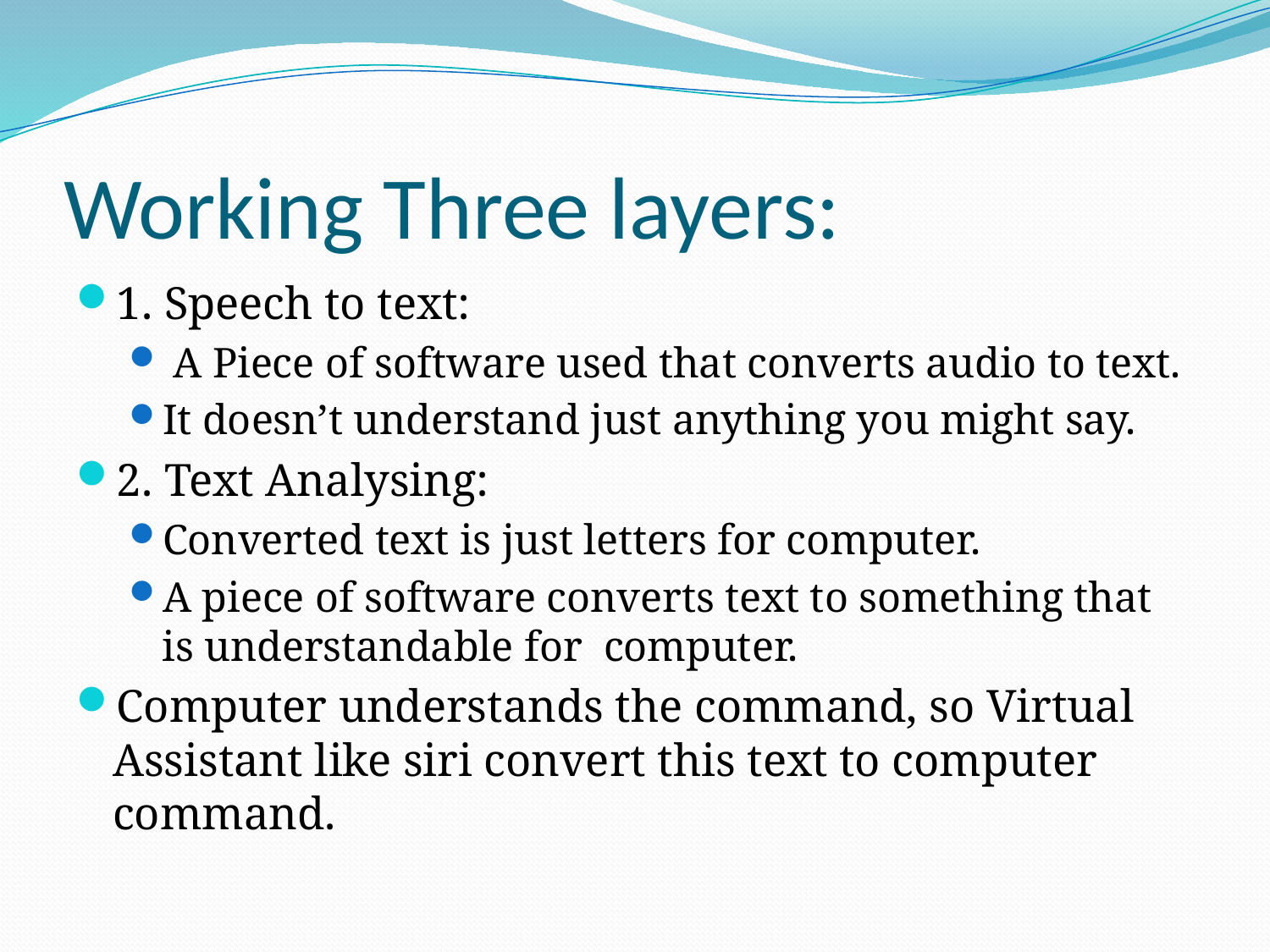

# Working Three layers:
1. Speech to text:
 A Piece of software used that converts audio to text.
It doesn’t understand just anything you might say.
2. Text Analysing:
Converted text is just letters for computer.
A piece of software converts text to something that is understandable for  computer.
Computer understands the command, so Virtual Assistant like siri convert this text to computer command.